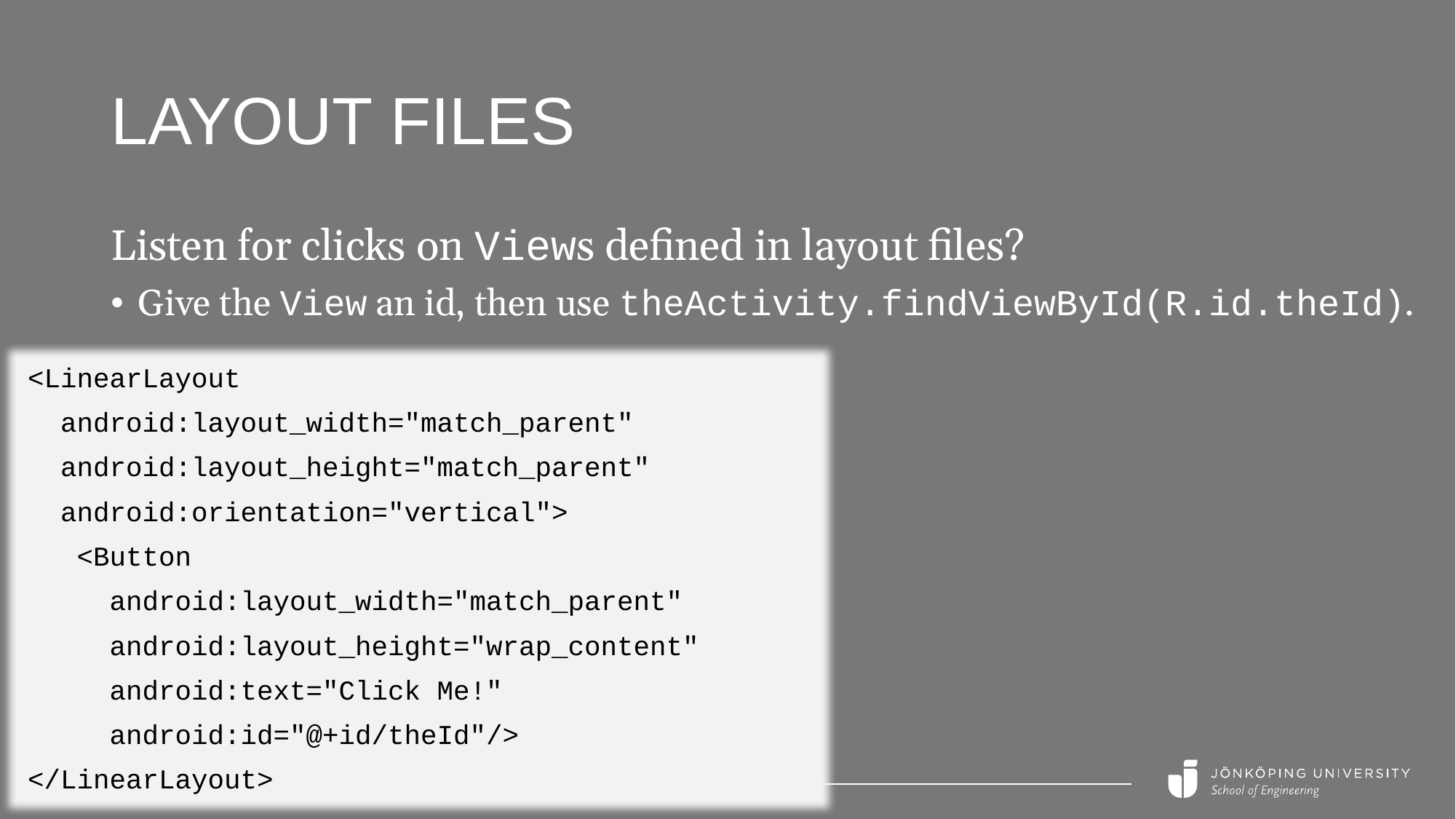

# Layout files
Listen for clicks on Views defined in layout files?
Give the View an id, then use theActivity.findViewById(R.id.theId).
<LinearLayout
  android:layout_width="match_parent"
  android:layout_height="match_parent"
  android:orientation="vertical">
   <Button
     android:layout_width="match_parent"
     android:layout_height="wrap_content"
     android:text="Click Me!"
     android:id="@+id/theId"/>
</LinearLayout>